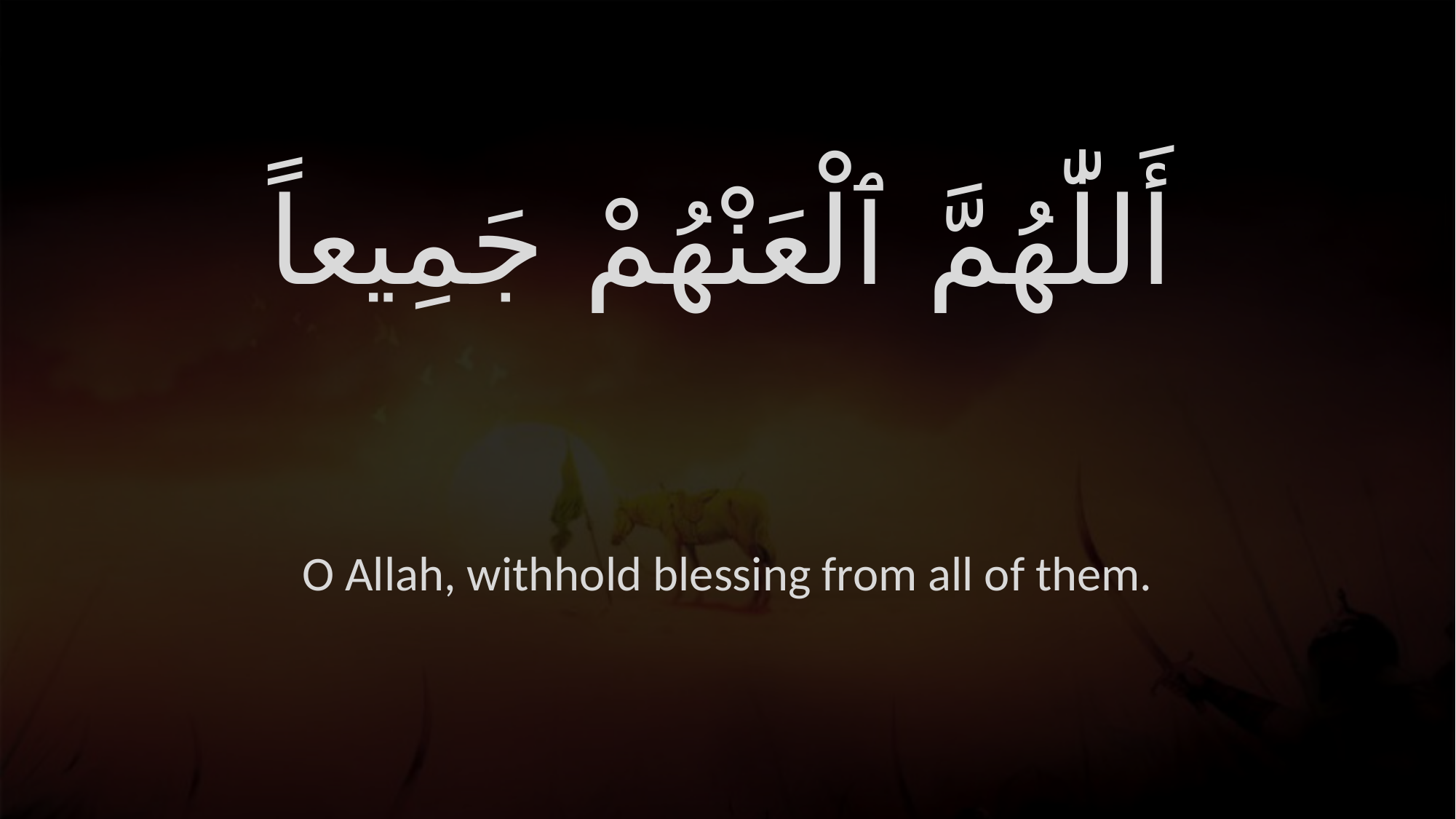

# أَللّٰهُمَّ ٱلْعَنْهُمْ جَمِيعاً
O Allah, withhold blessing from all of them.